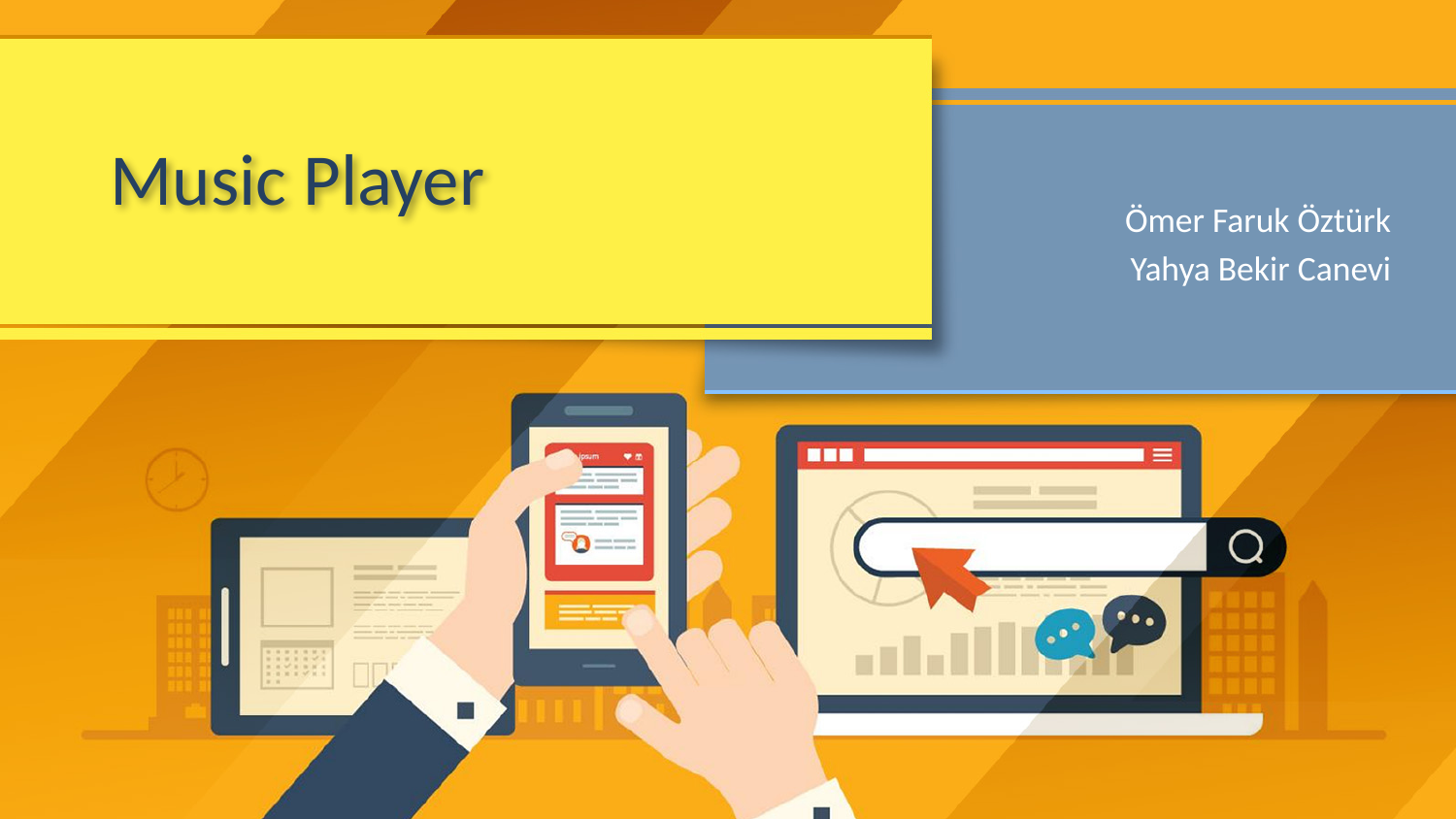

# Music Player
Ömer Faruk Öztürk
Yahya Bekir Canevi